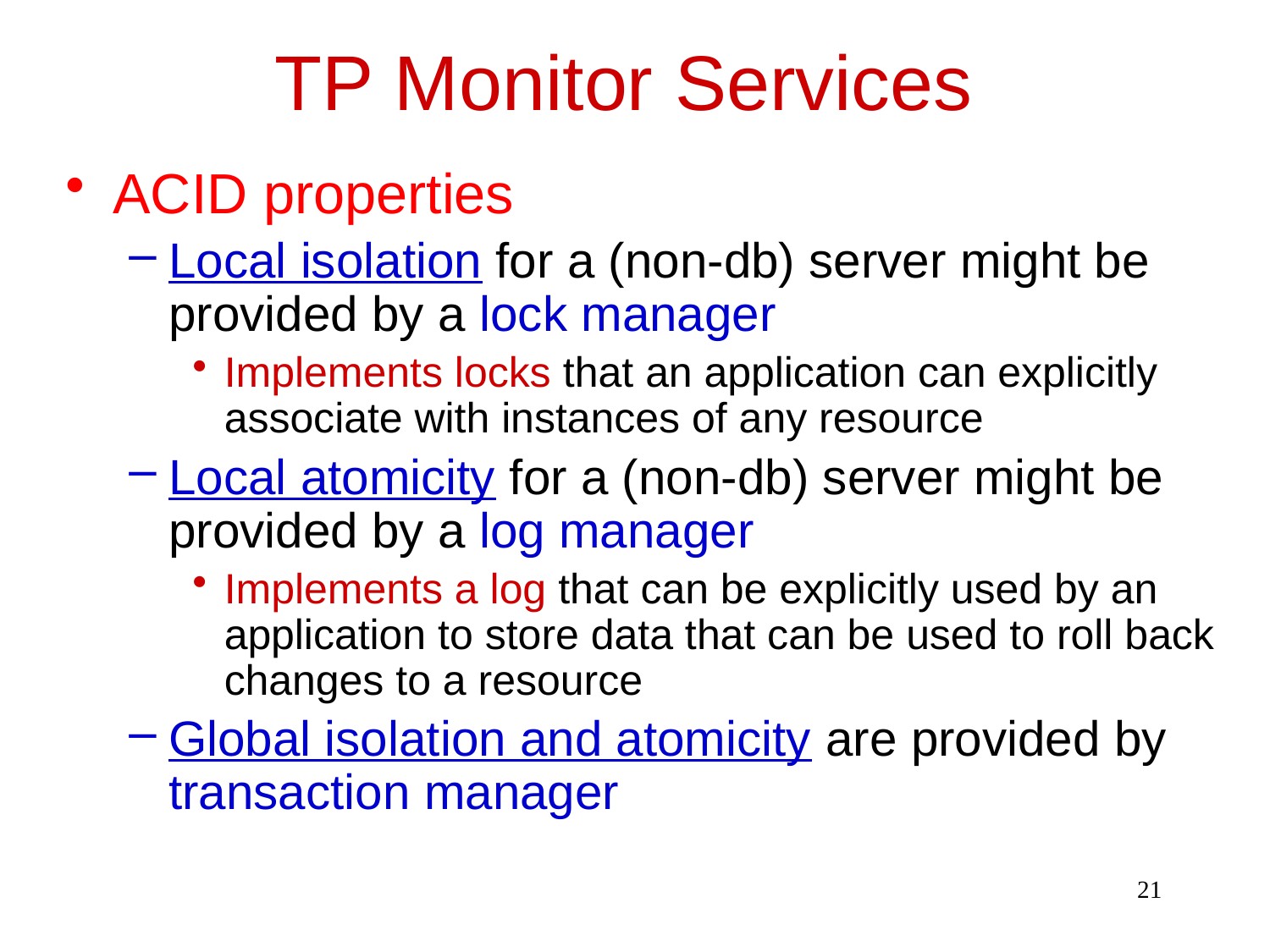

# TP Monitor Services
ACID properties
Local isolation for a (non-db) server might be provided by a lock manager
Implements locks that an application can explicitly associate with instances of any resource
Local atomicity for a (non-db) server might be provided by a log manager
Implements a log that can be explicitly used by an application to store data that can be used to roll back changes to a resource
Global isolation and atomicity are provided by transaction manager
21